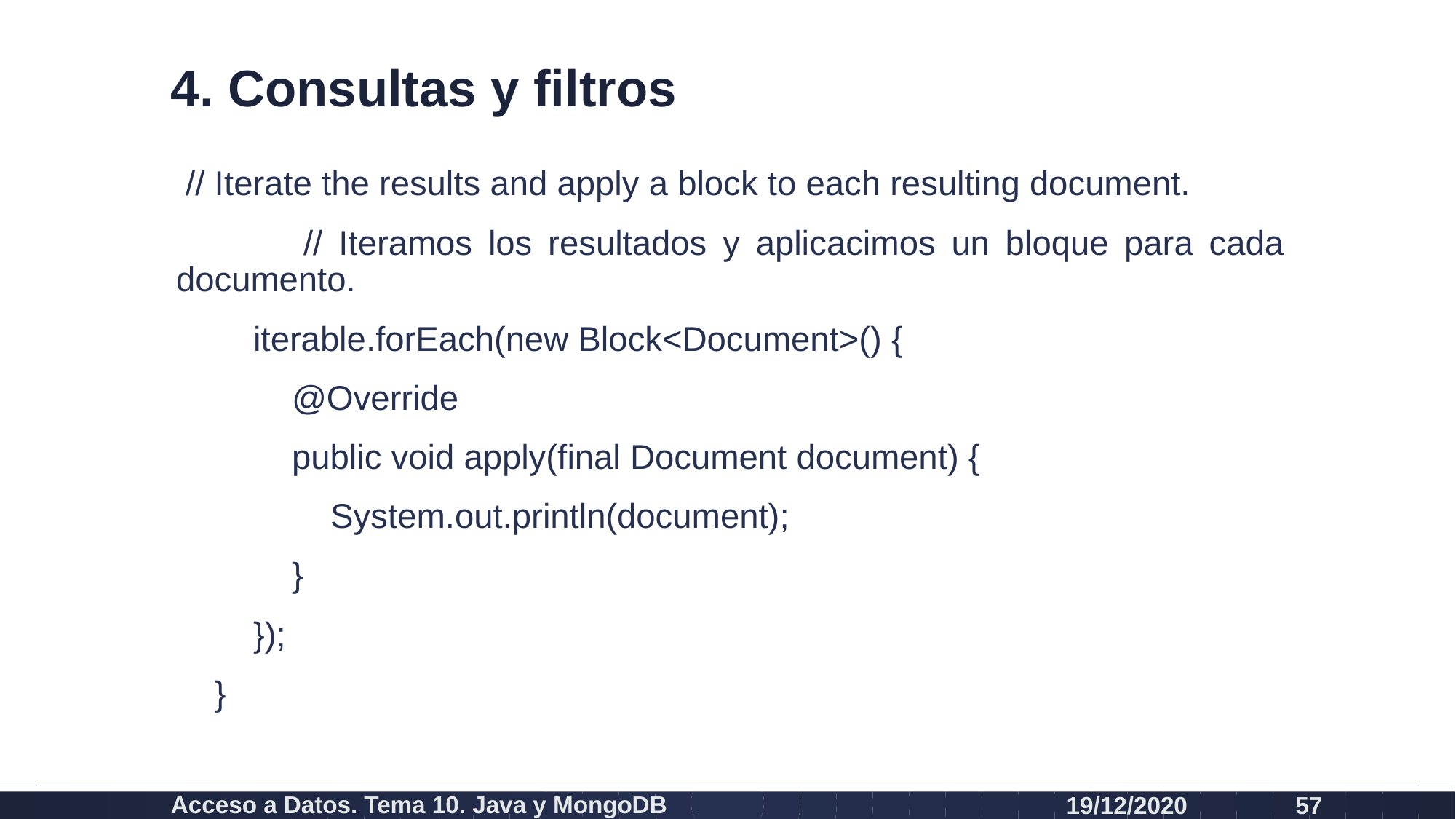

# 4. Consultas y filtros
 // Iterate the results and apply a block to each resulting document.
        // Iteramos los resultados y aplicacimos un bloque para cada documento.
        iterable.forEach(new Block<Document>() {
            @Override
            public void apply(final Document document) {
                System.out.println(document);
            }
        });
    }
Acceso a Datos. Tema 10. Java y MongoDB
19/12/2020
57